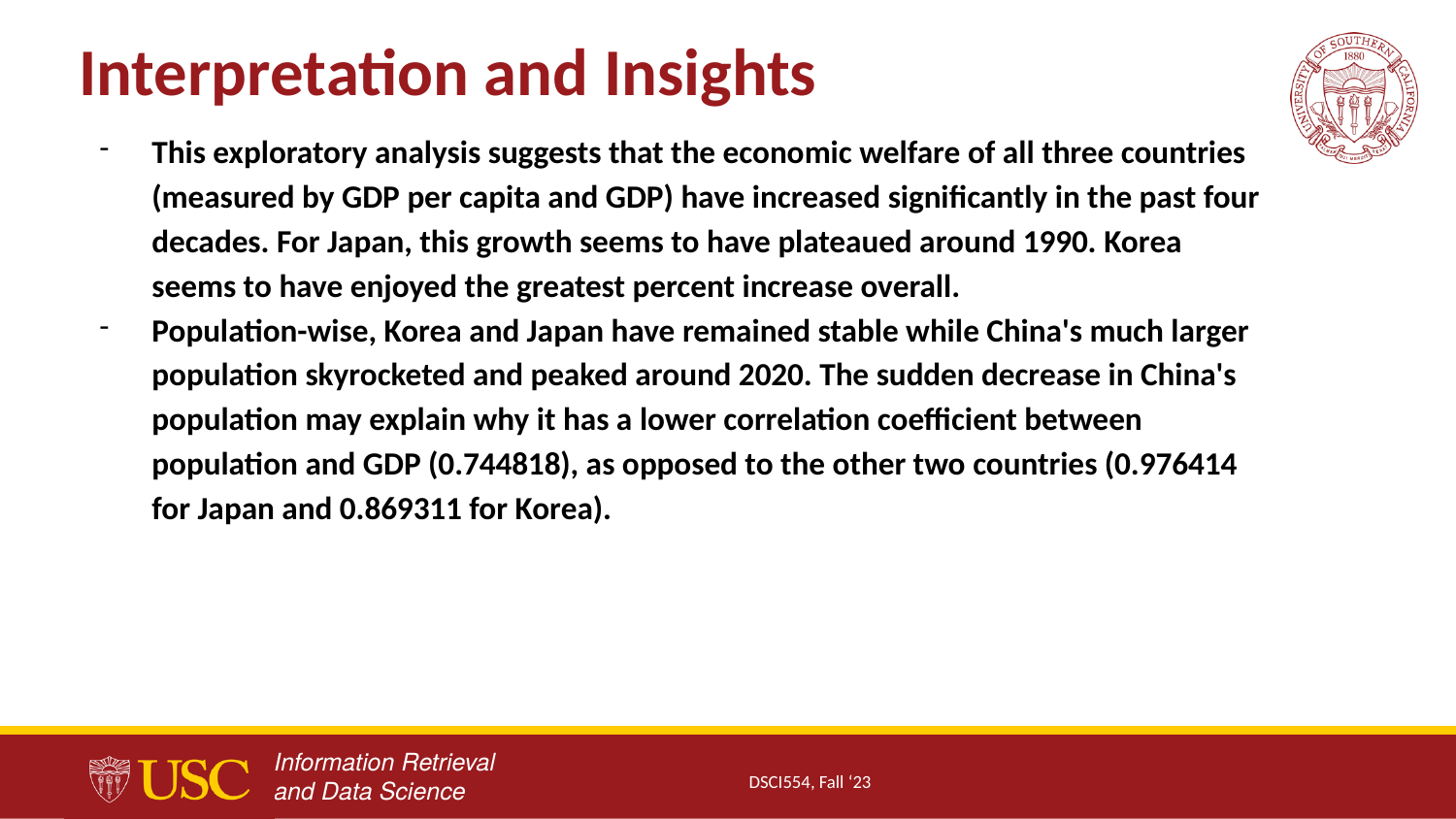

Interpretation and Insights
This exploratory analysis suggests that the economic welfare of all three countries (measured by GDP per capita and GDP) have increased significantly in the past four decades. For Japan, this growth seems to have plateaued around 1990. Korea seems to have enjoyed the greatest percent increase overall.
Population-wise, Korea and Japan have remained stable while China's much larger population skyrocketed and peaked around 2020. The sudden decrease in China's population may explain why it has a lower correlation coefficient between population and GDP (0.744818), as opposed to the other two countries (0.976414 for Japan and 0.869311 for Korea).
DSCI554, Fall ‘23